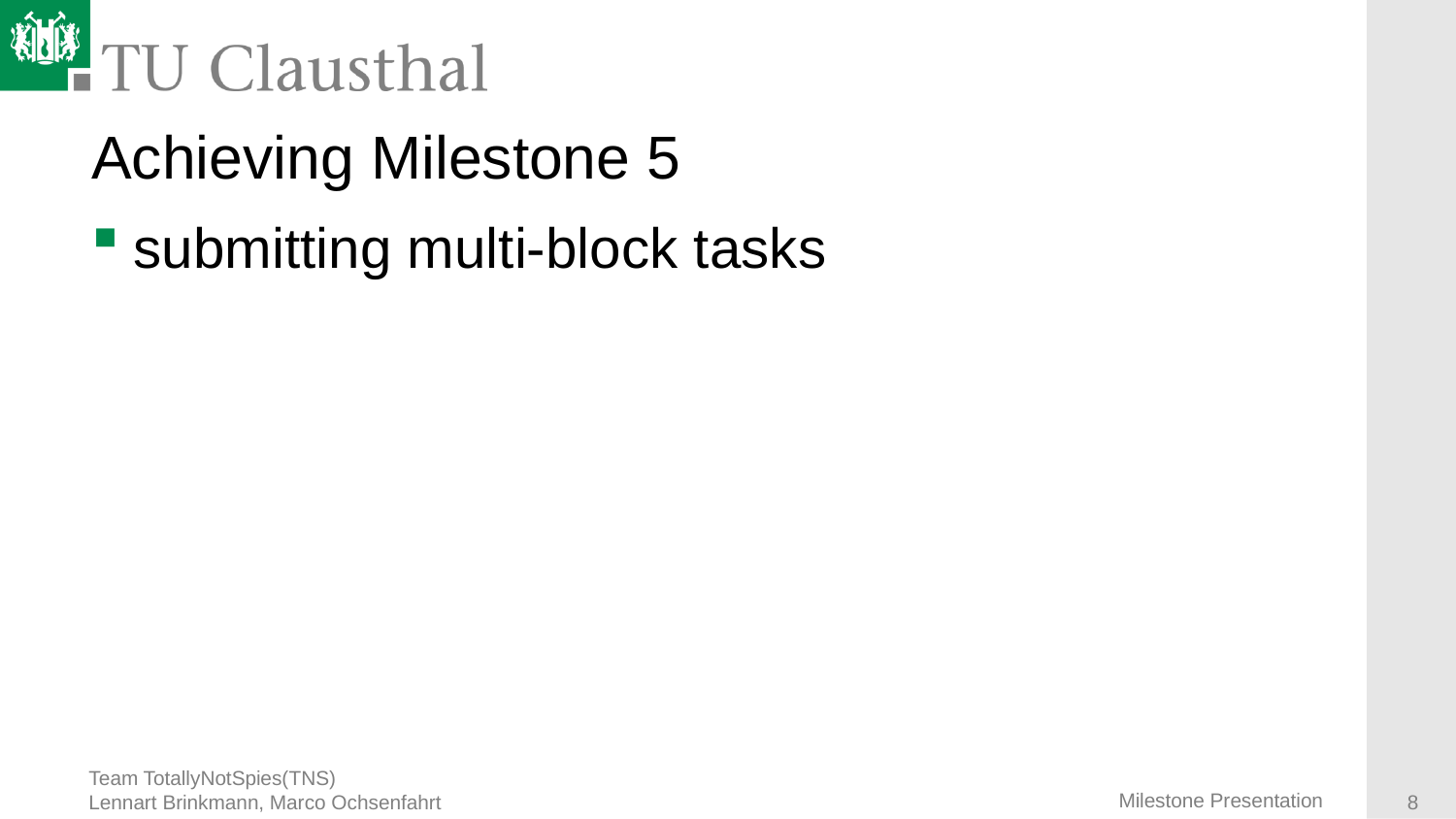

# Achieving Milestone 5
submitting multi-block tasks